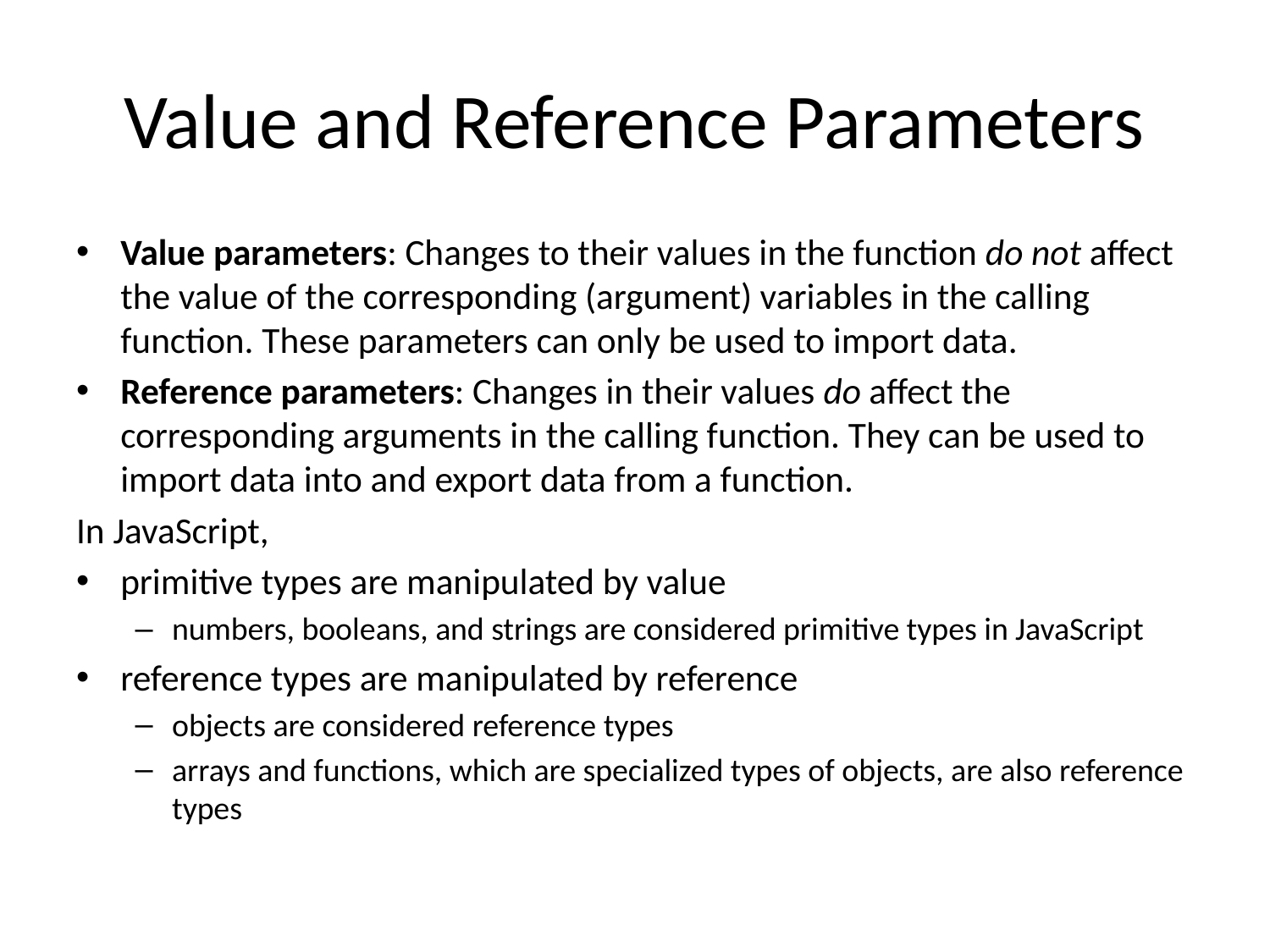

# Value and Reference Parameters
Value parameters: Changes to their values in the function do not affect the value of the corresponding (argument) variables in the calling function. These parameters can only be used to import data.
Reference parameters: Changes in their values do affect the corresponding arguments in the calling function. They can be used to import data into and export data from a function.
In JavaScript,
primitive types are manipulated by value
numbers, booleans, and strings are considered primitive types in JavaScript
reference types are manipulated by reference
objects are considered reference types
arrays and functions, which are specialized types of objects, are also reference types